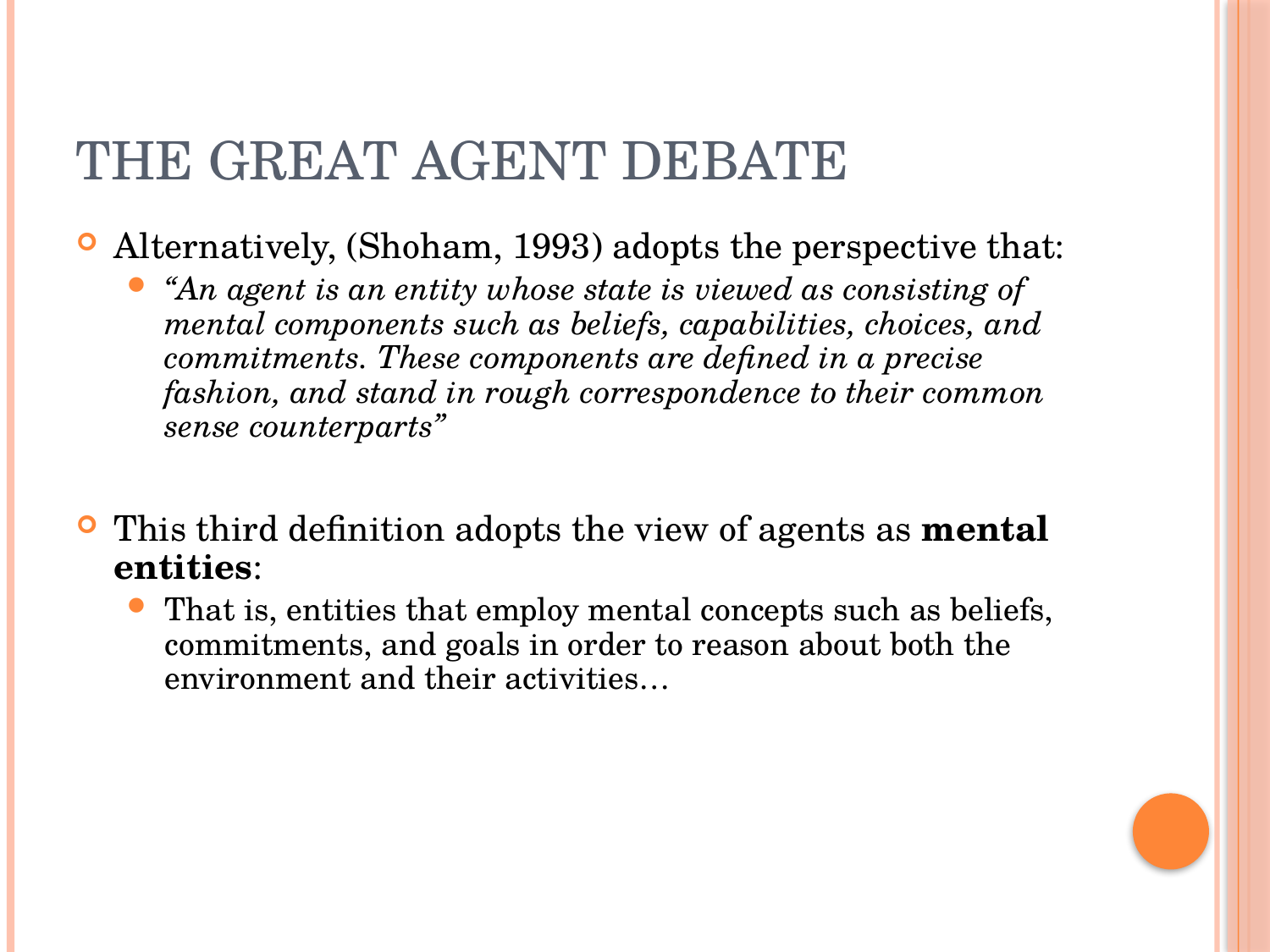

# The Great Agent Debate
Alternatively, (Shoham, 1993) adopts the perspective that:
“An agent is an entity whose state is viewed as consisting of mental components such as beliefs, capabilities, choices, and commitments. These components are defined in a precise fashion, and stand in rough correspondence to their common sense counterparts”

This third definition adopts the view of agents as mental entities:
That is, entities that employ mental concepts such as beliefs, commitments, and goals in order to reason about both the environment and their activities…